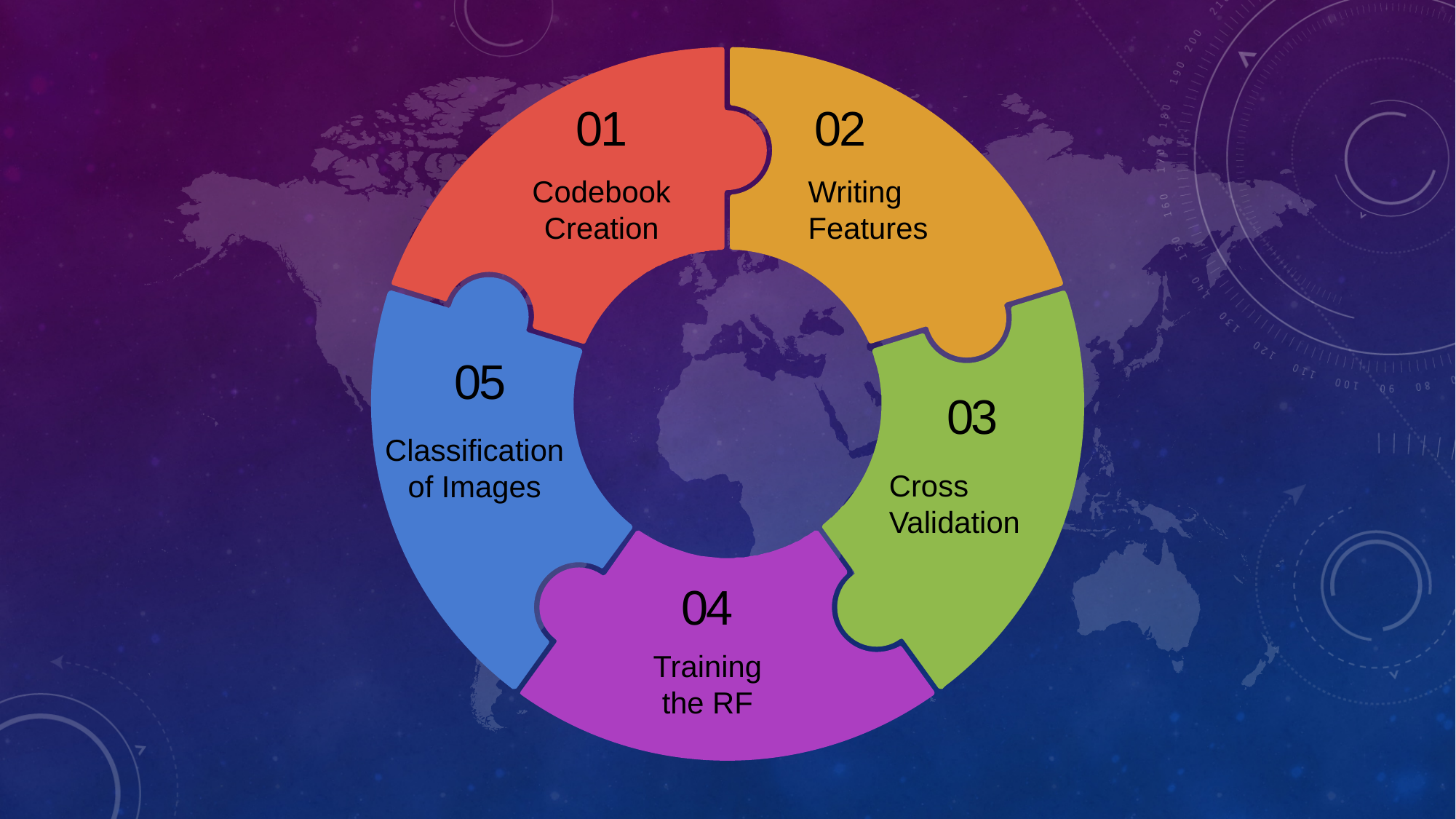

01
Codebook Creation
02
Writing Features
05
Classification of Images
03
Cross Validation
04
Training the RF